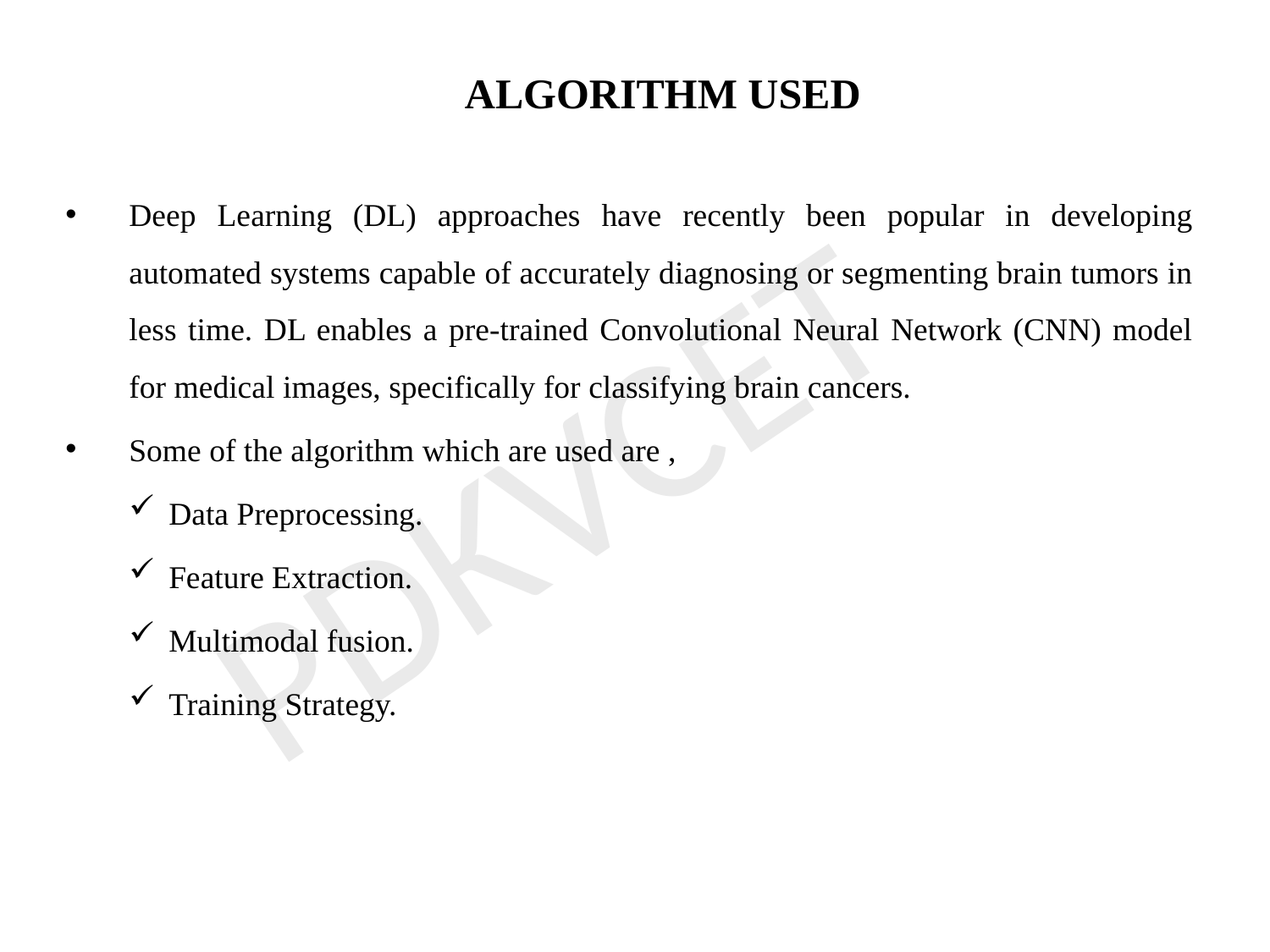

ALGORITHM USED
Deep Learning (DL) approaches have recently been popular in developing automated systems capable of accurately diagnosing or segmenting brain tumors in less time. DL enables a pre-trained Convolutional Neural Network (CNN) model for medical images, specifically for classifying brain cancers.
Some of the algorithm which are used are ,
Data Preprocessing.
Feature Extraction.
Multimodal fusion.
Training Strategy.
PDKVCET